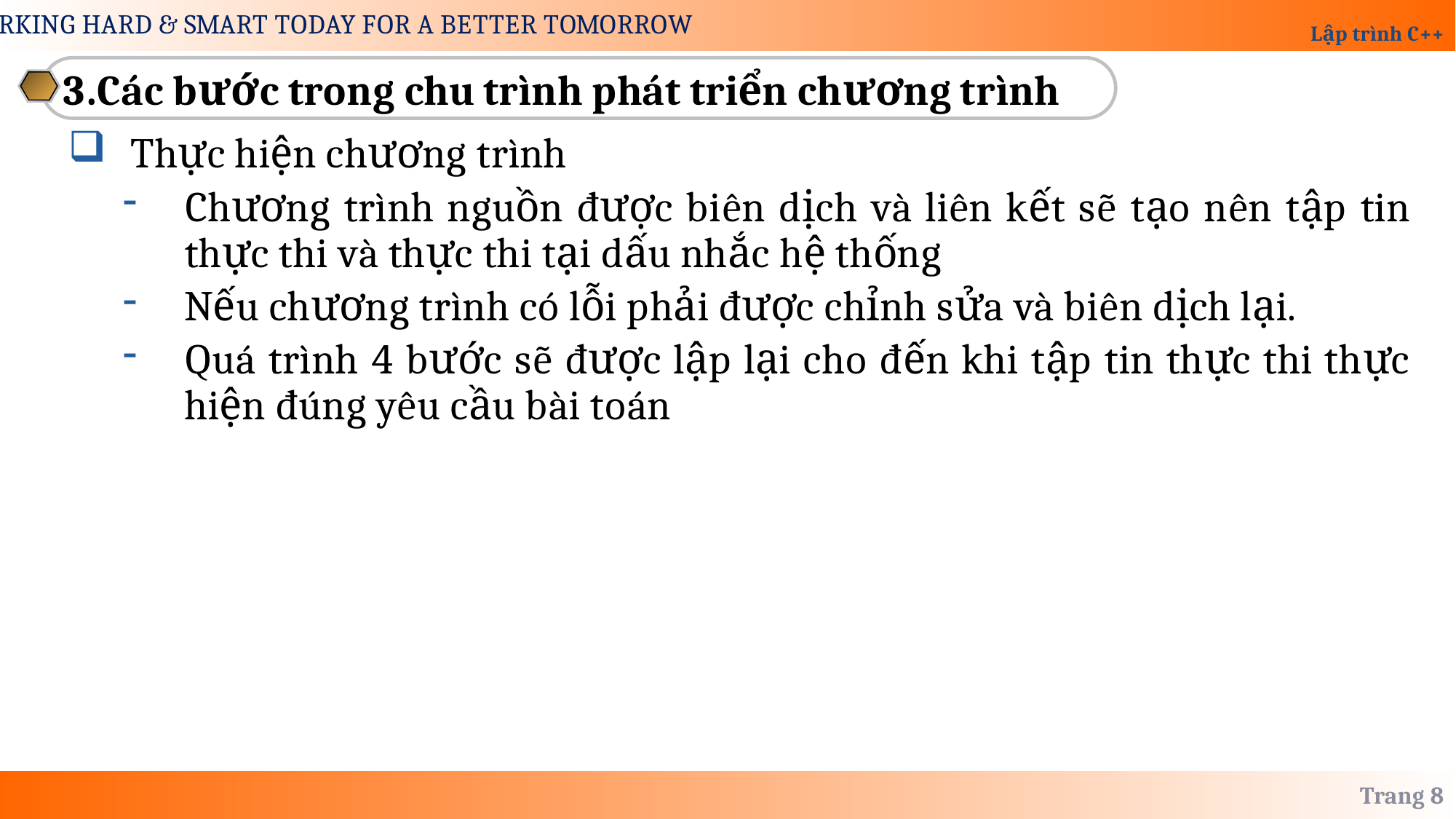

3.Các bước trong chu trình phát triển chương trình

Thực hiện chương trình
Chương trình nguồn được biên dịch và liên kết sẽ tạo nên tập tin thực thi và thực thi tại dấu nhắc hệ thống
Nếu chương trình có lỗi phải được chỉnh sửa và biên dịch lại.
Quá trình 4 bước sẽ được lập lại cho đến khi tập tin thực thi thực hiện đúng yêu cầu bài toán
Trang 8